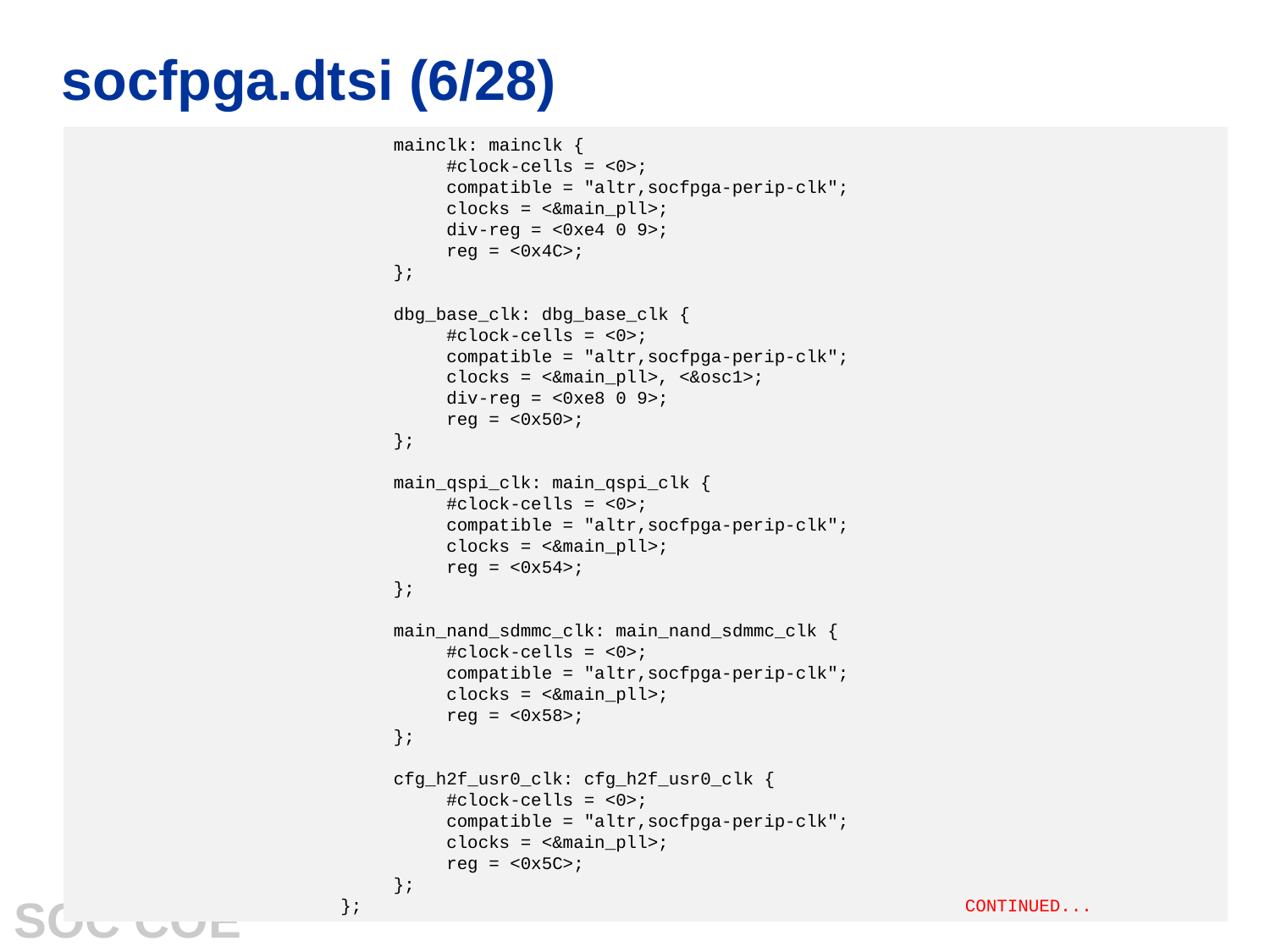

# socfpga.dtsi (6/28)
                              mainclk: mainclk {
                                   #clock-cells = <0>;
                                   compatible = "altr,socfpga-perip-clk";
                                   clocks = <&main_pll>;
                                   div-reg = <0xe4 0 9>;
                                   reg = <0x4C>;
                              };

                              dbg_base_clk: dbg_base_clk {
                                   #clock-cells = <0>;
                                   compatible = "altr,socfpga-perip-clk";
                                   clocks = <&main_pll>, <&osc1>;
                                   div-reg = <0xe8 0 9>;
                                   reg = <0x50>;
                              };

                              main_qspi_clk: main_qspi_clk {
                                   #clock-cells = <0>;
                                   compatible = "altr,socfpga-perip-clk";
                                   clocks = <&main_pll>;
                                   reg = <0x54>;
                              };

                              main_nand_sdmmc_clk: main_nand_sdmmc_clk {
                                   #clock-cells = <0>;
                                   compatible = "altr,socfpga-perip-clk";
                                   clocks = <&main_pll>;
                                   reg = <0x58>;
                              };

                              cfg_h2f_usr0_clk: cfg_h2f_usr0_clk {
                                   #clock-cells = <0>;
                                   compatible = "altr,socfpga-perip-clk";
                                   clocks = <&main_pll>;
                                   reg = <0x5C>;
                              };
                         }; 					CONTINUED...